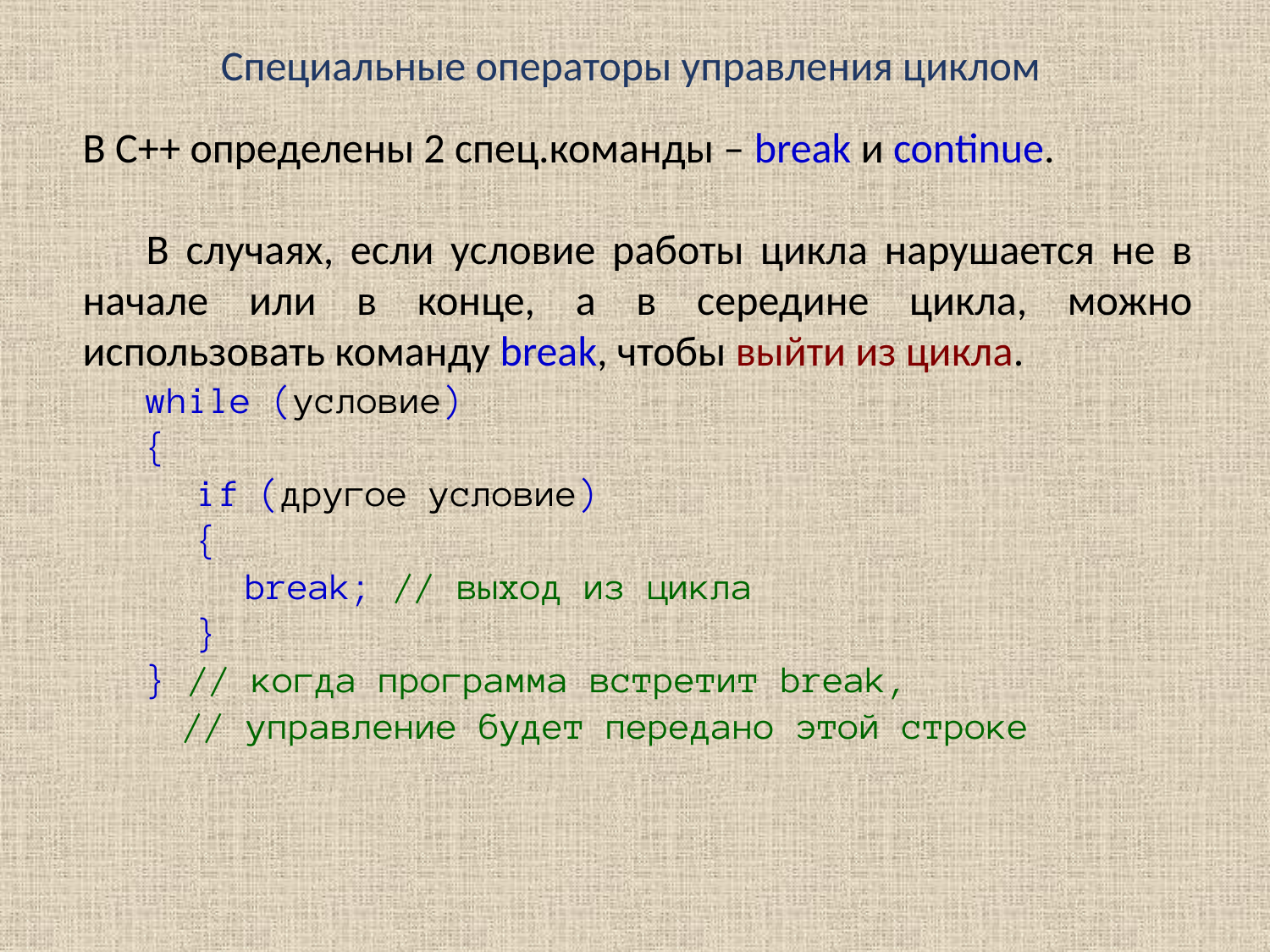

Специальные операторы управления циклом
В C++ определены 2 спец.команды – break и continue.

В случаях, если условие работы цикла нарушается не в начале или в конце, а в середине цикла, можно использовать команду break, чтобы выйти из цикла.
while (условие)
{
if (другое условие)
{
break; // выход из цикла
}
} // когда программа встретит break,
// управление будет передано этой строке